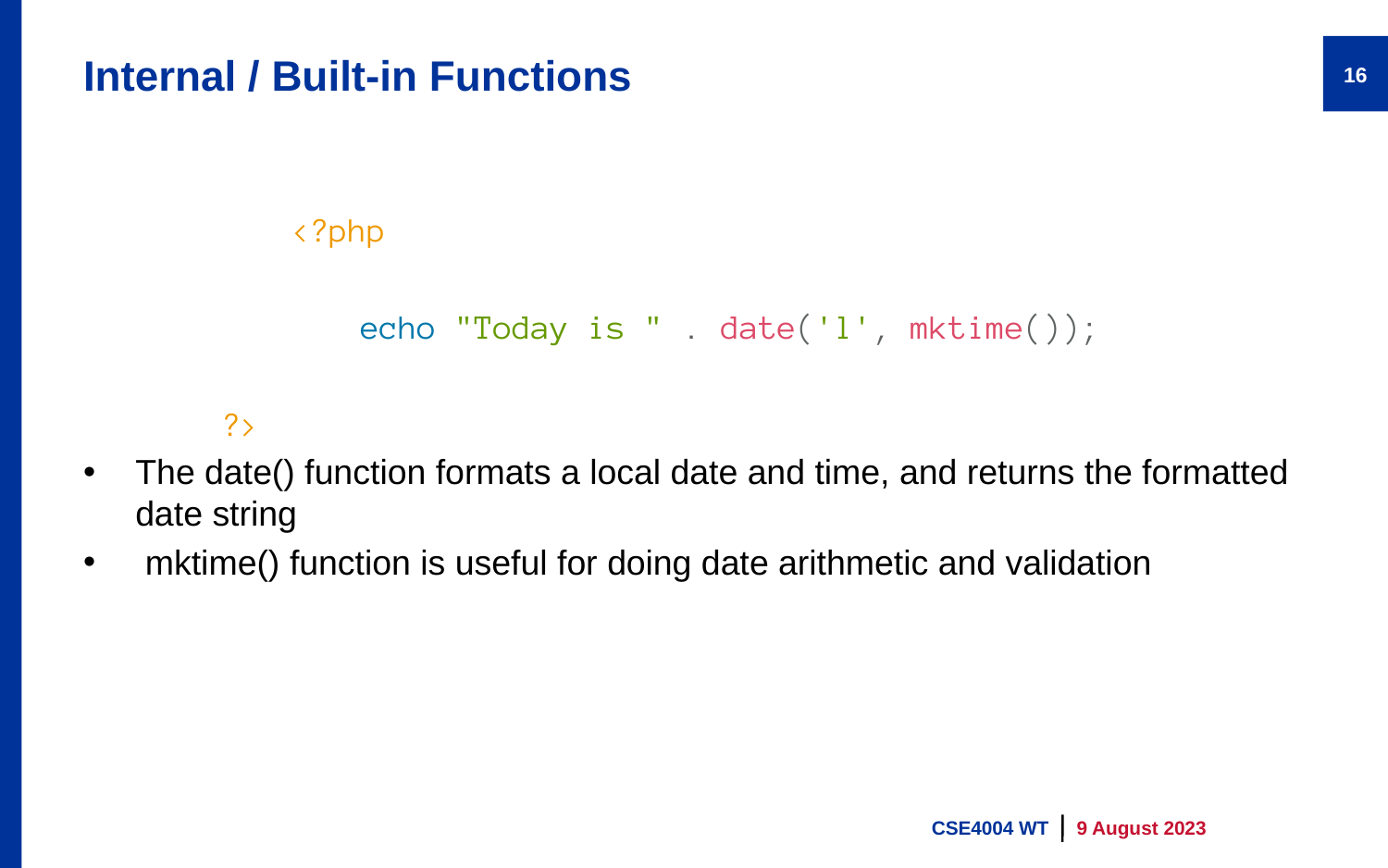

# Internal / Built-in Functions
16

	<?php

		echo "Today is " . date('l', mktime());

	?>
The date() function formats a local date and time, and returns the formatted date string
 mktime() function is useful for doing date arithmetic and validation
CSE4004 WT
9 August 2023